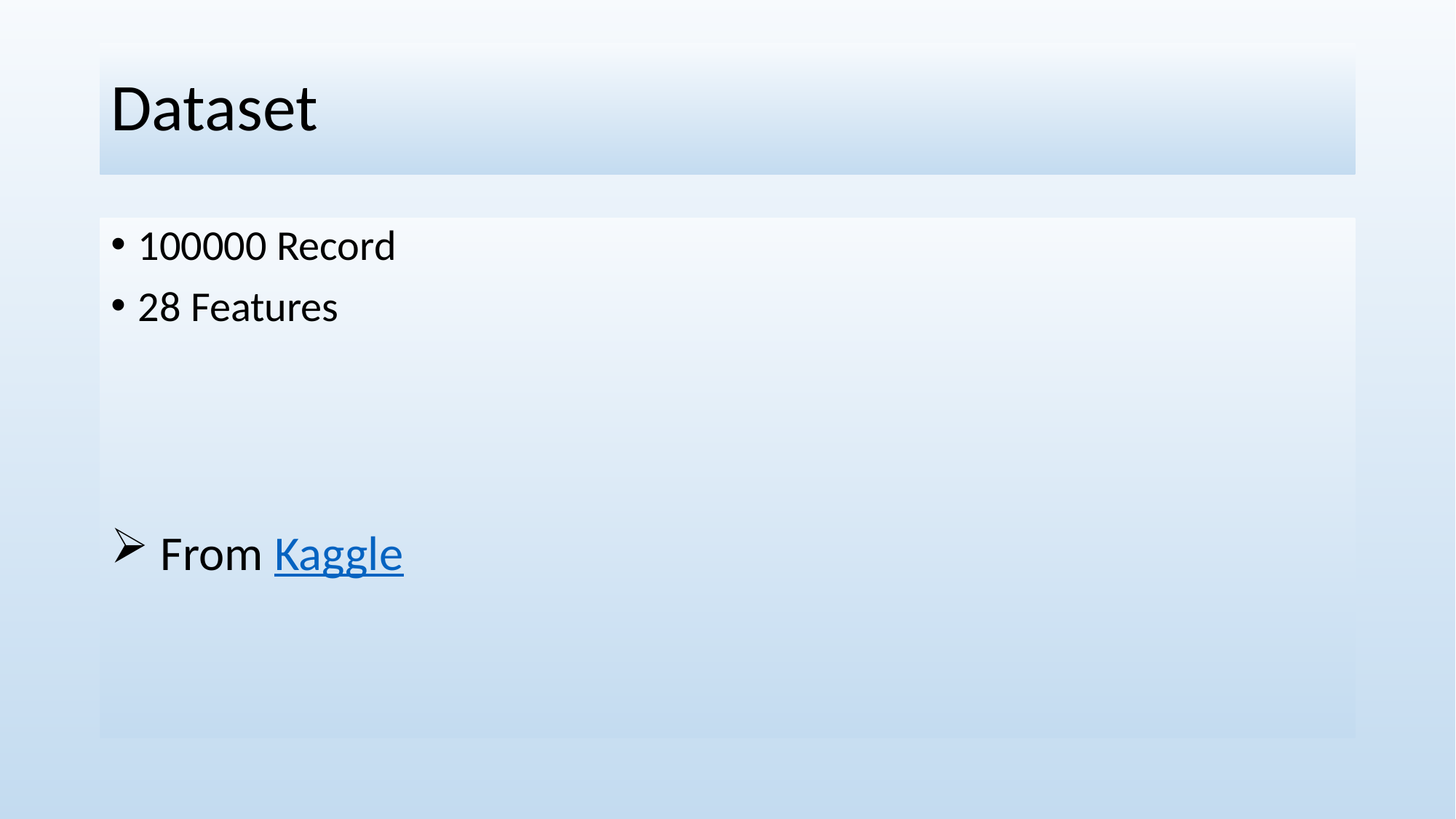

# Dataset
100000 Record
28 Features

 From Kaggle